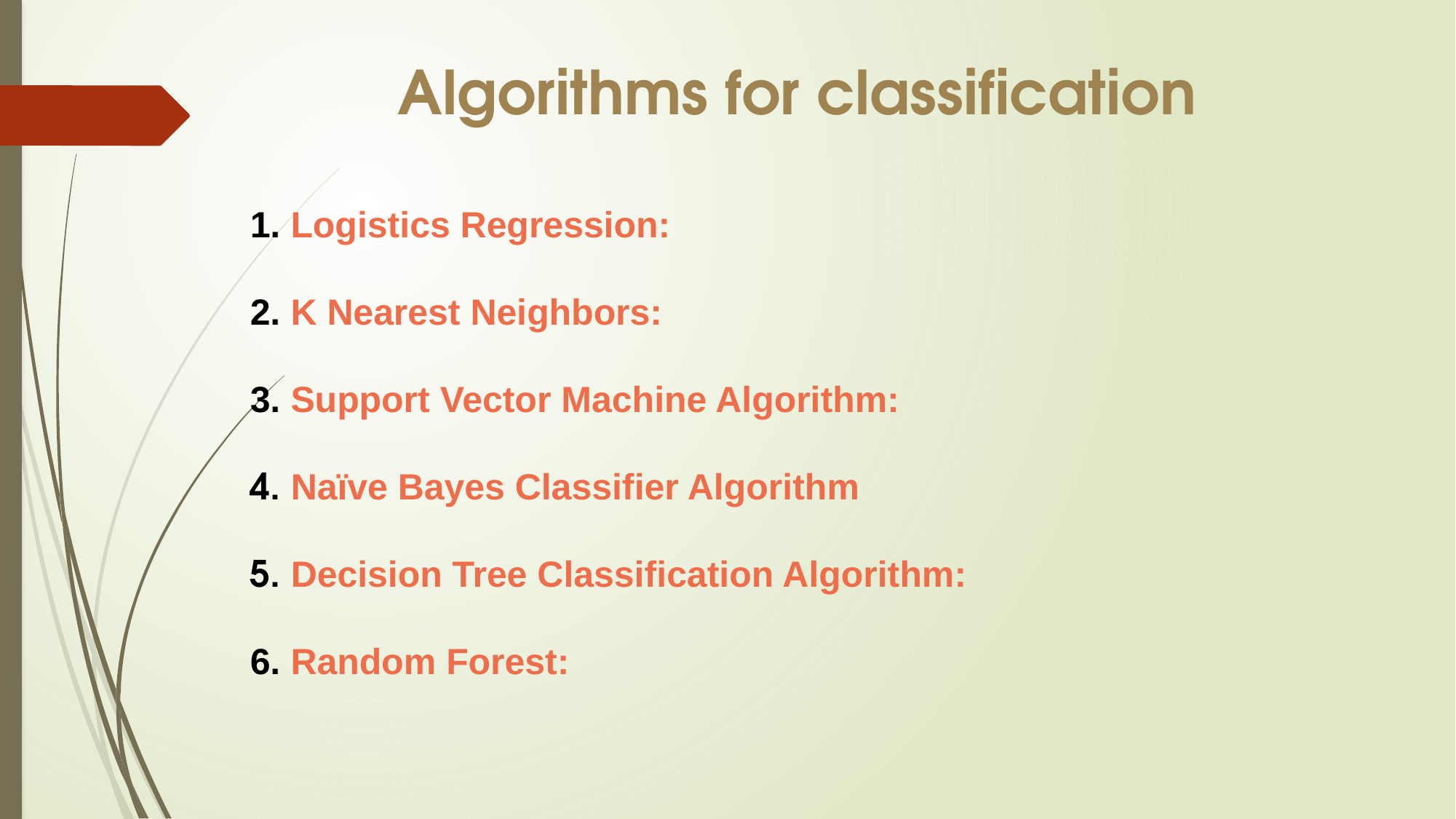

Algorithms for classification
1. Logistics Regression:

2. K Nearest Neighbors:

3. Support Vector Machine Algorithm:

4. Naïve Bayes Classifier Algorithm

5. Decision Tree Classification Algorithm:

6. Random Forest: